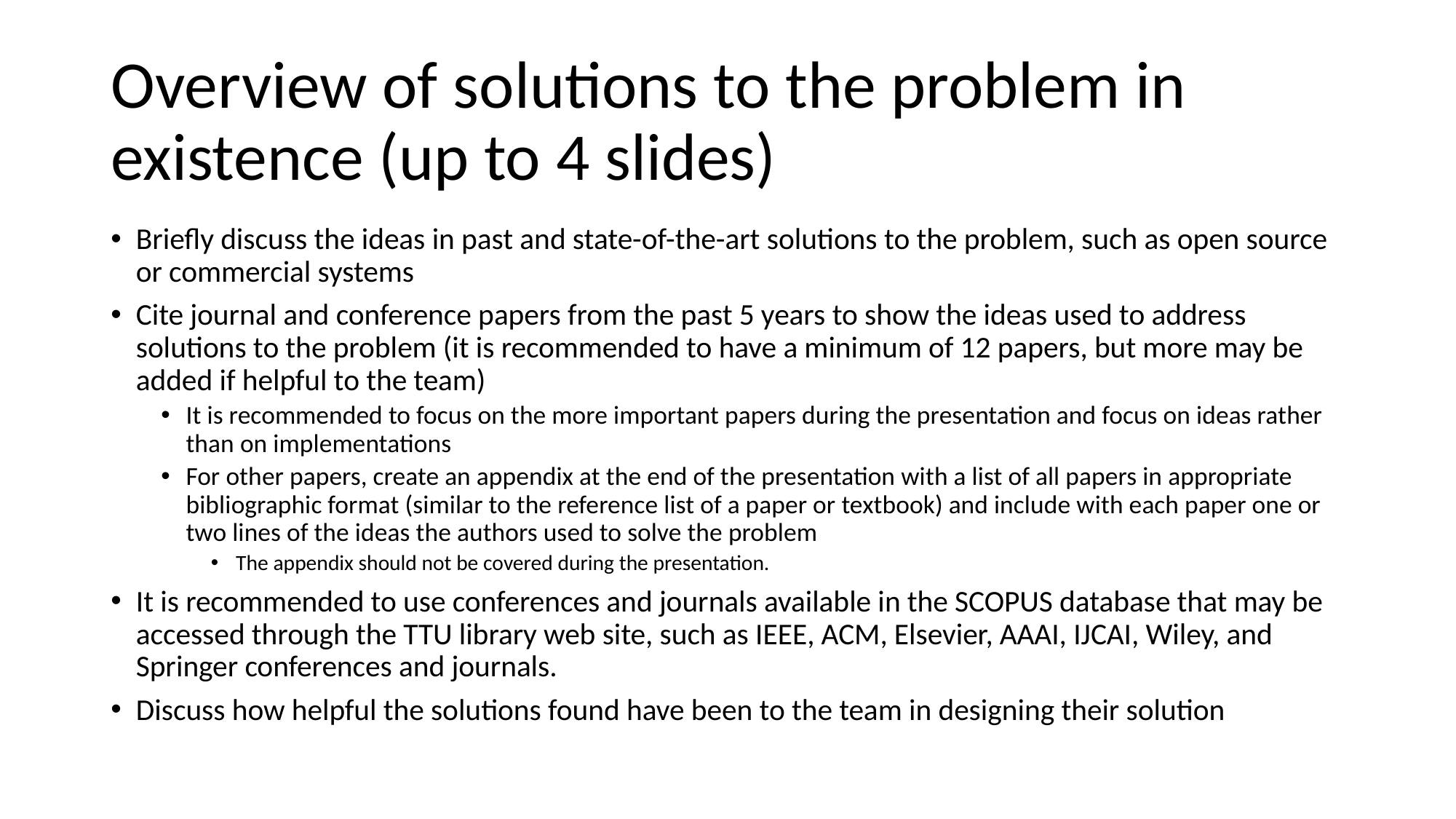

# Overview of solutions to the problem in existence (up to 4 slides)
Briefly discuss the ideas in past and state-of-the-art solutions to the problem, such as open source or commercial systems
Cite journal and conference papers from the past 5 years to show the ideas used to address solutions to the problem (it is recommended to have a minimum of 12 papers, but more may be added if helpful to the team)
It is recommended to focus on the more important papers during the presentation and focus on ideas rather than on implementations
For other papers, create an appendix at the end of the presentation with a list of all papers in appropriate bibliographic format (similar to the reference list of a paper or textbook) and include with each paper one or two lines of the ideas the authors used to solve the problem
The appendix should not be covered during the presentation.
It is recommended to use conferences and journals available in the SCOPUS database that may be accessed through the TTU library web site, such as IEEE, ACM, Elsevier, AAAI, IJCAI, Wiley, and Springer conferences and journals.
Discuss how helpful the solutions found have been to the team in designing their solution